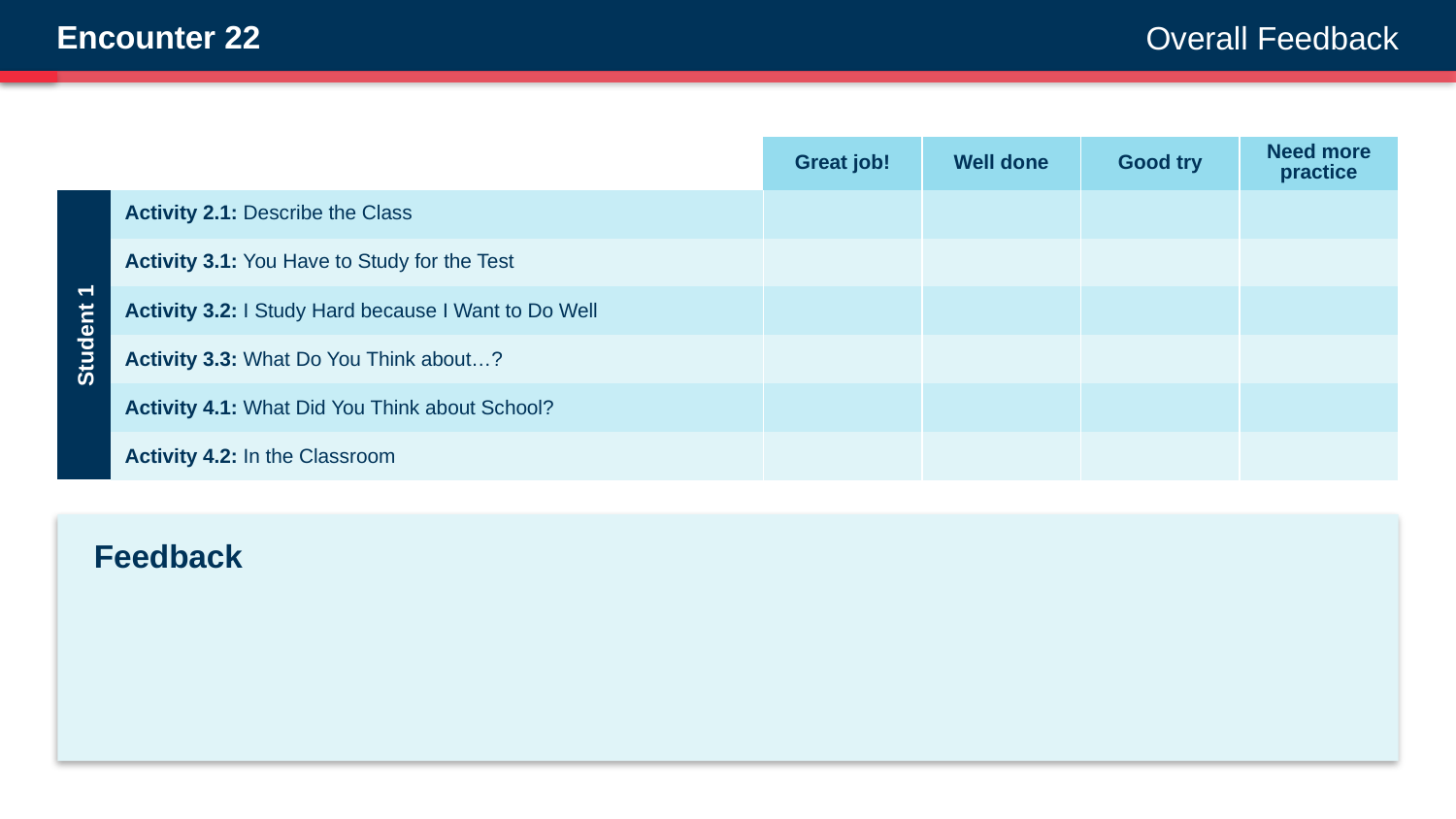

Encounter 22
Overall Feedback

|  |  | Great job! | Well done | Good try | Need more practice |
| --- | --- | --- | --- | --- | --- |
|  | Activity 2.1: Describe the Class |  |  |  |  |
|  | Activity 3.1: You Have to Study for the Test |  |  |  |  |
|  | Activity 3.2: I Study Hard because I Want to Do Well |  |  |  |  |
|  | Activity 3.3: What Do You Think about…? |  |  |  |  |
|  | Activity 4.1: What Did You Think about School? |  |  |  |  |
|  | Activity 4.2: In the Classroom |  |  |  |  |
Student 1

Feedback